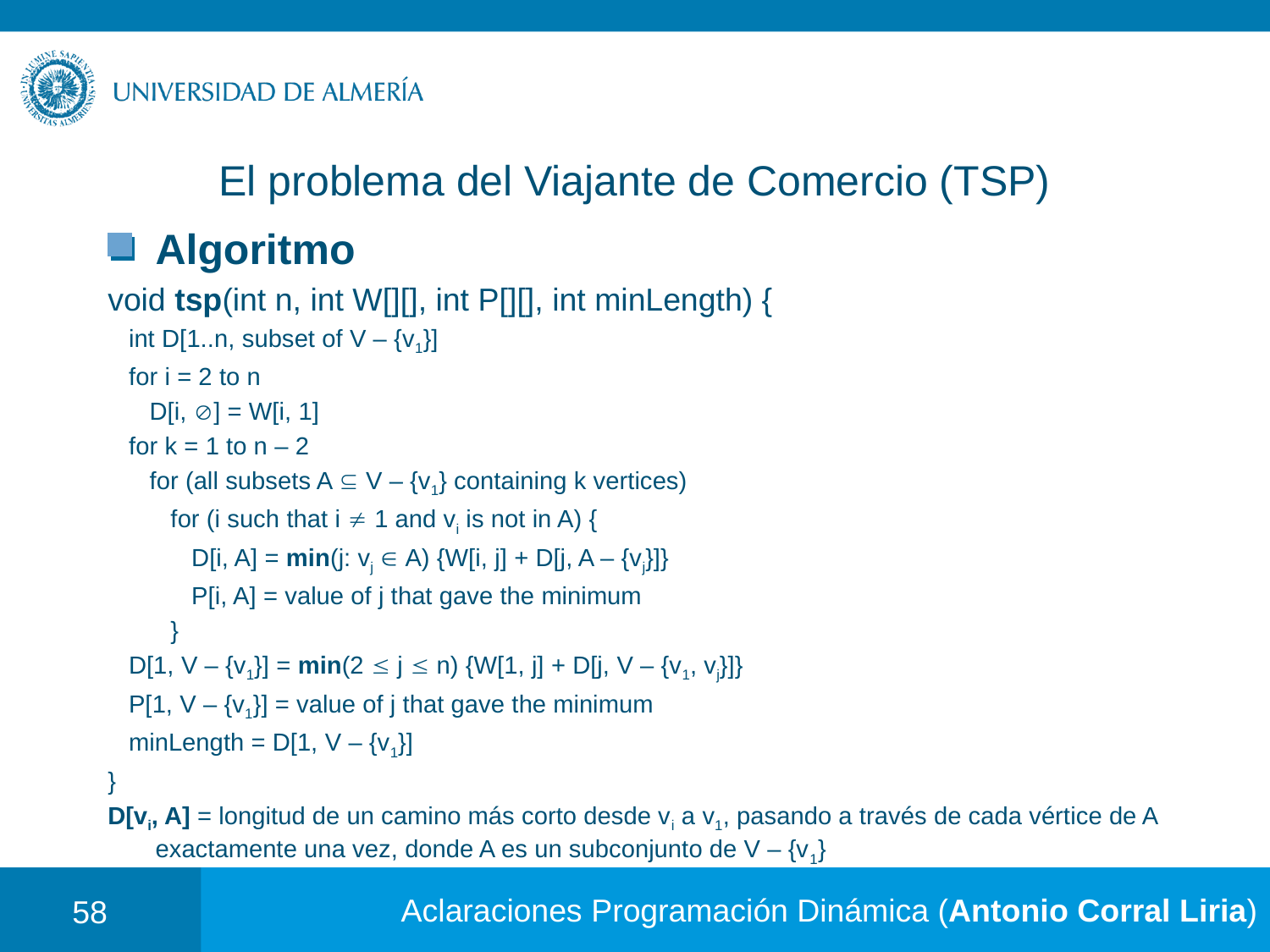

# El problema del Viajante de Comercio (TSP)
Algoritmo
void tsp(int n, int W[][], int P[][], int minLength) {
   int D[1..n, subset of V – {v1}]
   for i = 2 to n
      D[i, ∅] = W[i, 1]
   for k = 1 to n – 2
      for (all subsets A ⊆ V – {v1} containing k vertices)
         for (i such that i ≠ 1 and vi is not in A) {
            D[i, A] = min(j: vj ∈ A) {W[i, j] + D[j, A – {vj}]}
            P[i, A] = value of j that gave the minimum
         }
   D[1, V – {v1}] = min(2 ≤ j ≤ n) {W[1, j] + D[j, V – {v1, vj}]}
   P[1, V – {v1}] = value of j that gave the minimum
   minLength = D[1, V – {v1}]
}
D[vi, A] = longitud de un camino más corto desde vi a v1, pasando a través de cada vértice de A exactamente una vez, donde A es un subconjunto de V – {v1}
58